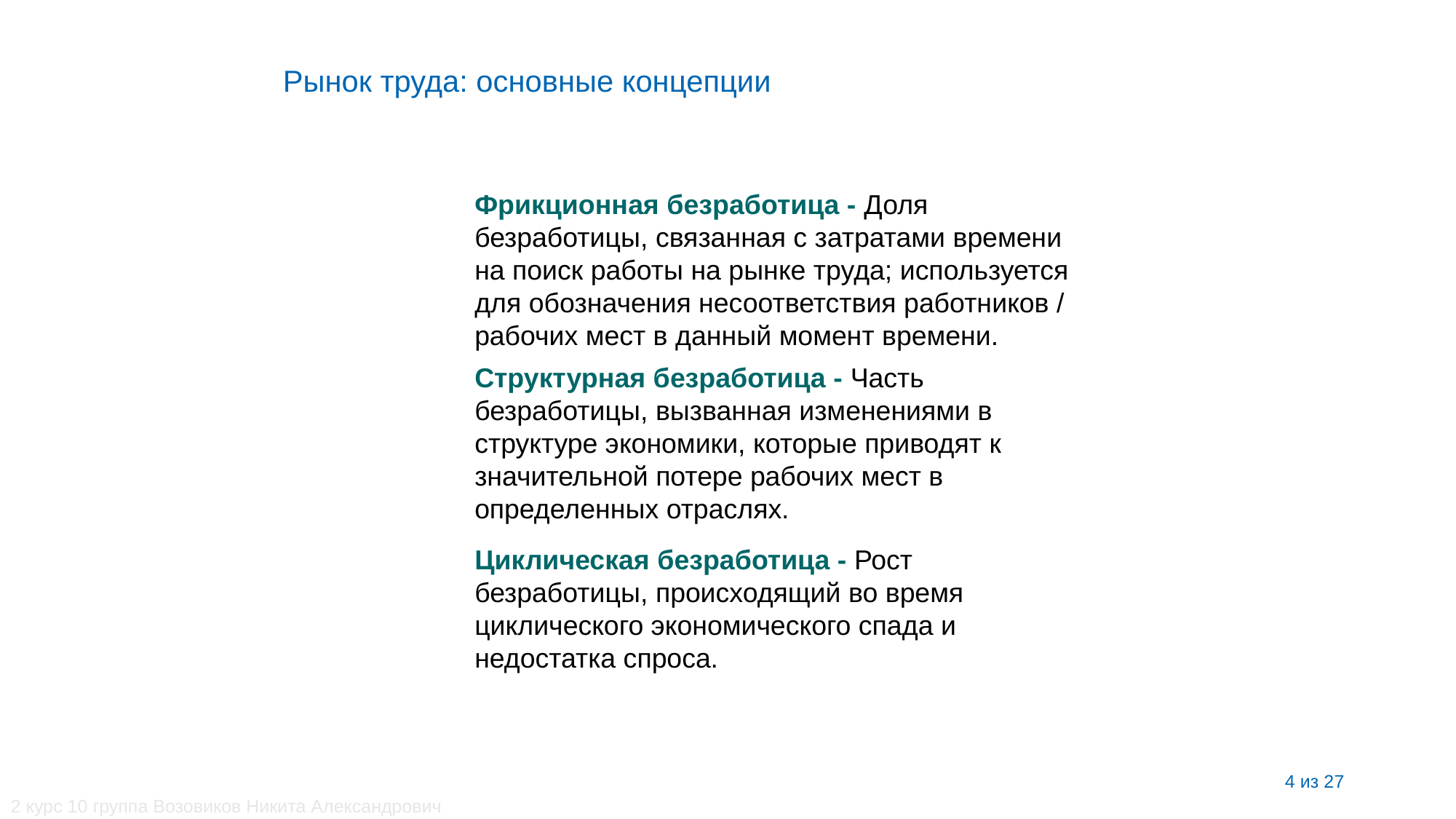

Рынок труда: основные концепции
Фрикционная безработица - Доля безработицы, связанная с затратами времени на поиск работы на рынке труда; используется для обозначения несоответствия работников / рабочих мест в данный момент времени.
Структурная безработица - Часть безработицы, вызванная изменениями в структуре экономики, которые приводят к значительной потере рабочих мест в определенных отраслях.
Циклическая безработица - Рост безработицы, происходящий во время циклического экономического спада и недостатка спроса.
4 из 27